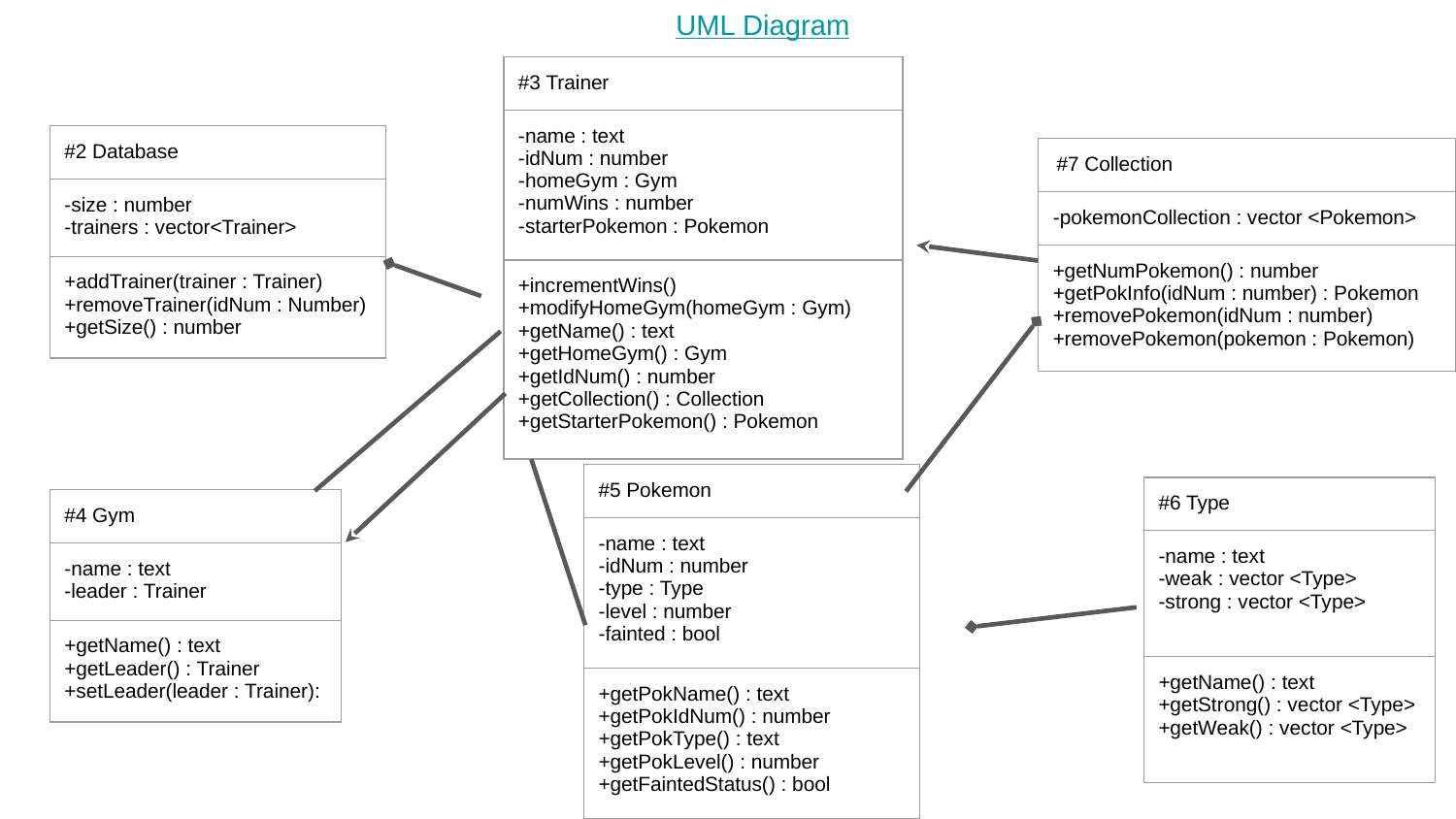

UML Diagram
| #3 Trainer |
| --- |
| -name : text -idNum : number -homeGym : Gym -numWins : number -starterPokemon : Pokemon |
| +incrementWins() +modifyHomeGym(homeGym : Gym) +getName() : text +getHomeGym() : Gym +getIdNum() : number +getCollection() : Collection +getStarterPokemon() : Pokemon |
| #2 Database |
| --- |
| -size : number -trainers : vector<Trainer> |
| +addTrainer(trainer : Trainer) +removeTrainer(idNum : Number) +getSize() : number |
| #7 Collection |
| --- |
| -pokemonCollection : vector <Pokemon> |
| +getNumPokemon() : number +getPokInfo(idNum : number) : Pokemon +removePokemon(idNum : number) +removePokemon(pokemon : Pokemon) |
| #5 Pokemon |
| --- |
| -name : text -idNum : number -type : Type -level : number -fainted : bool |
| +getPokName() : text +getPokIdNum() : number +getPokType() : text +getPokLevel() : number +getFaintedStatus() : bool |
| #6 Type |
| --- |
| -name : text -weak : vector <Type> -strong : vector <Type> |
| +getName() : text +getStrong() : vector <Type> +getWeak() : vector <Type> |
| #4 Gym |
| --- |
| -name : text -leader : Trainer |
| +getName() : text +getLeader() : Trainer +setLeader(leader : Trainer): |